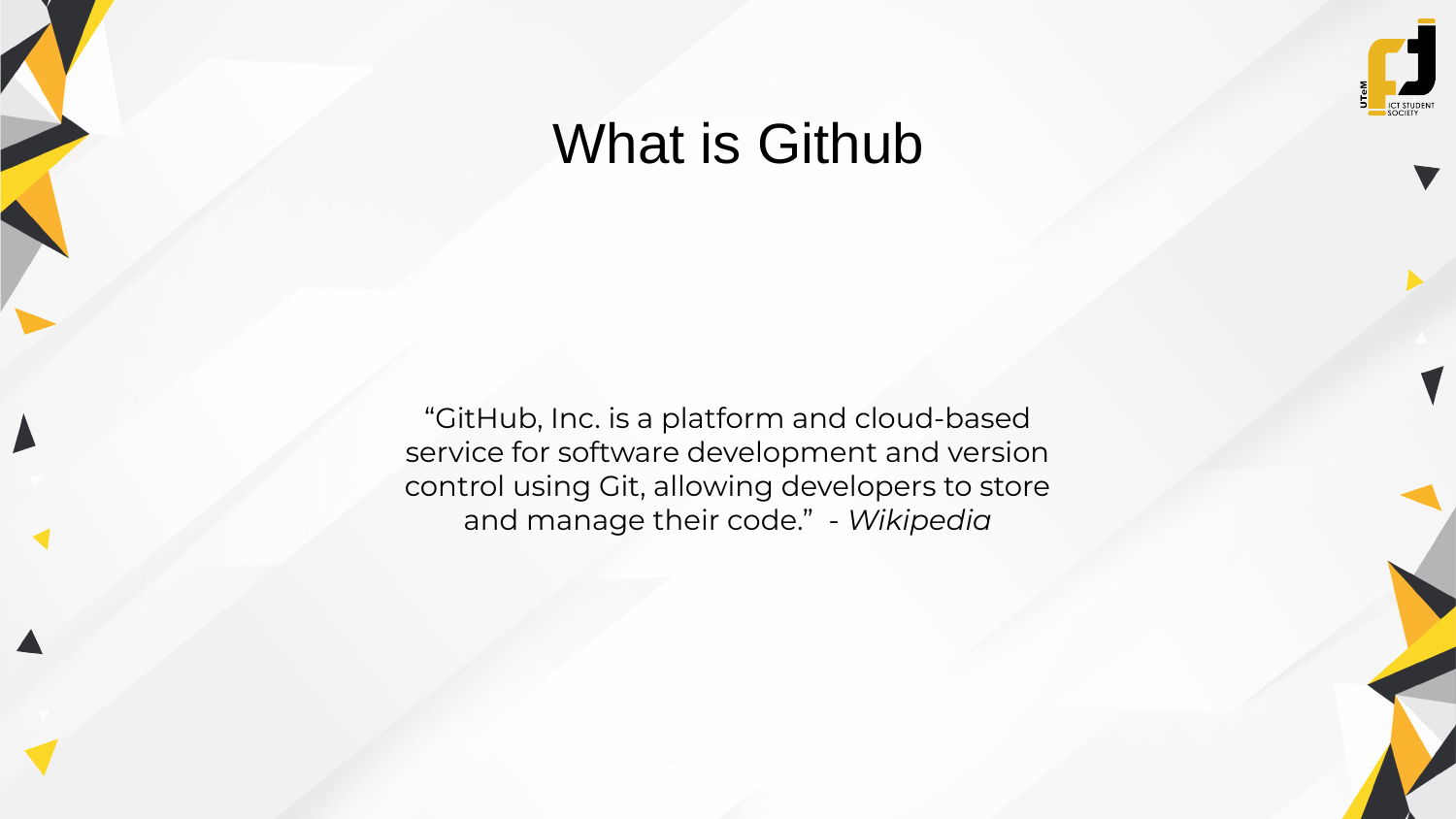

What is Github
“GitHub, Inc. is a platform and cloud-based service for software development and version control using Git, allowing developers to store and manage their code.”  - Wikipedia